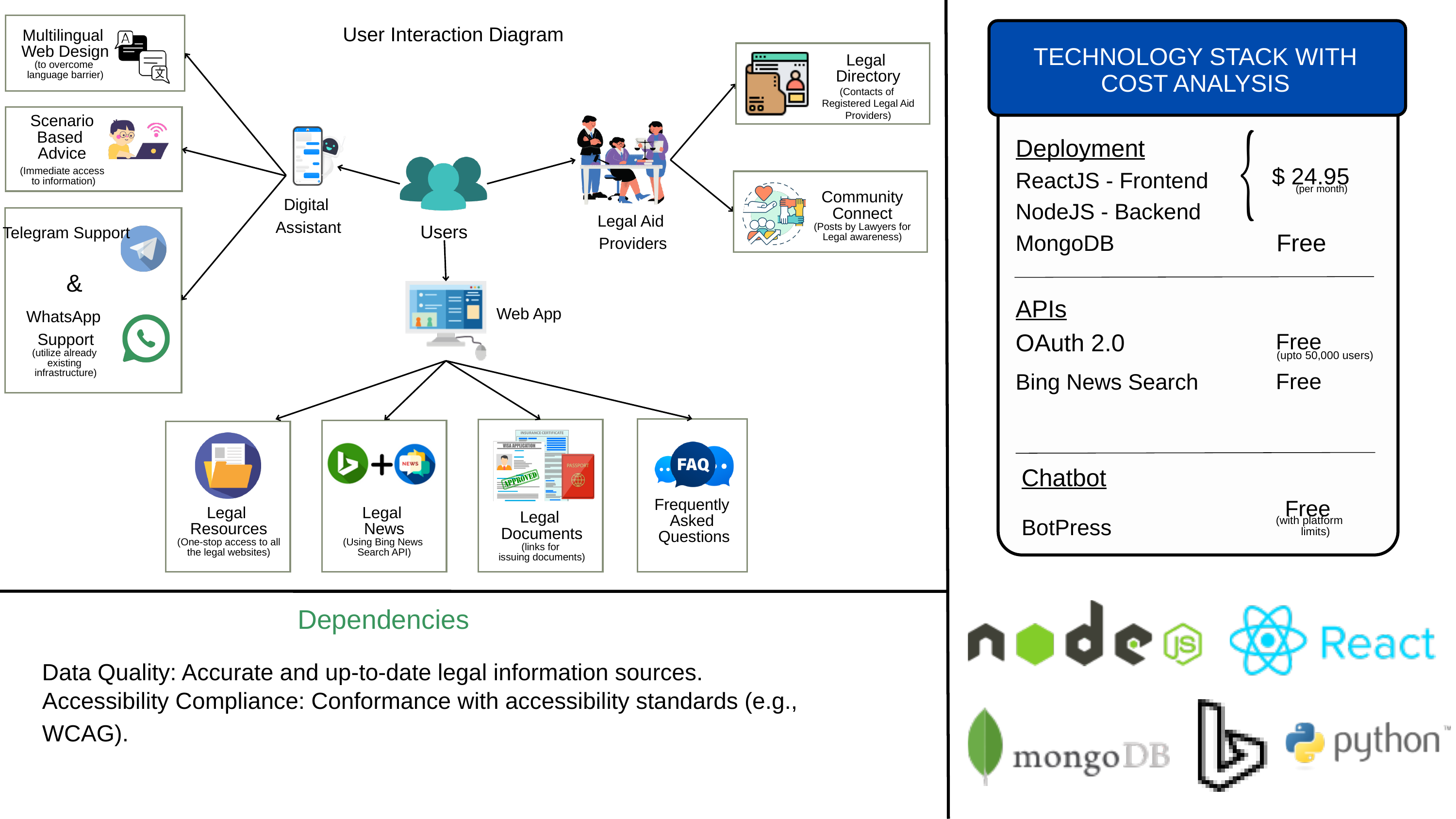

User Interaction Diagram

Multilingual
Web Design
(to overcome
language barrier)

TECHNOLOGY STACK WITH COST ANALYSIS
Legal
Directory
(Contacts of
Registered Legal Aid Providers)

Scenario
Based
Advice
(Immediate access
 to information)

Deployment
ReactJS - Frontend
NodeJS - Backend
MongoDB

Free
$ 24.95
      (per month)

Community Connect
(Posts by Lawyers for Legal awareness)
Digital
Assistant
Legal Aid
Providers

Users
Telegram Support

&

Free
Free

APIs
OAuth 2.0
Bing News Search

Web App
WhatsApp
Support
(utilize already
existing
infrastructure)

(upto 50,000 users)

Free

Chatbot
BotPress

Frequently
Asked
Questions
Legal
Resources
(One-stop access to all the legal websites)
Legal
News
(Using Bing News
Search API)
Legal
Documents
(links for
issuing documents)
(with platform
limits)

Dependencies
Data Quality: Accurate and up-to-date legal information sources.
Accessibility Compliance: Conformance with accessibility standards (e.g., WCAG).